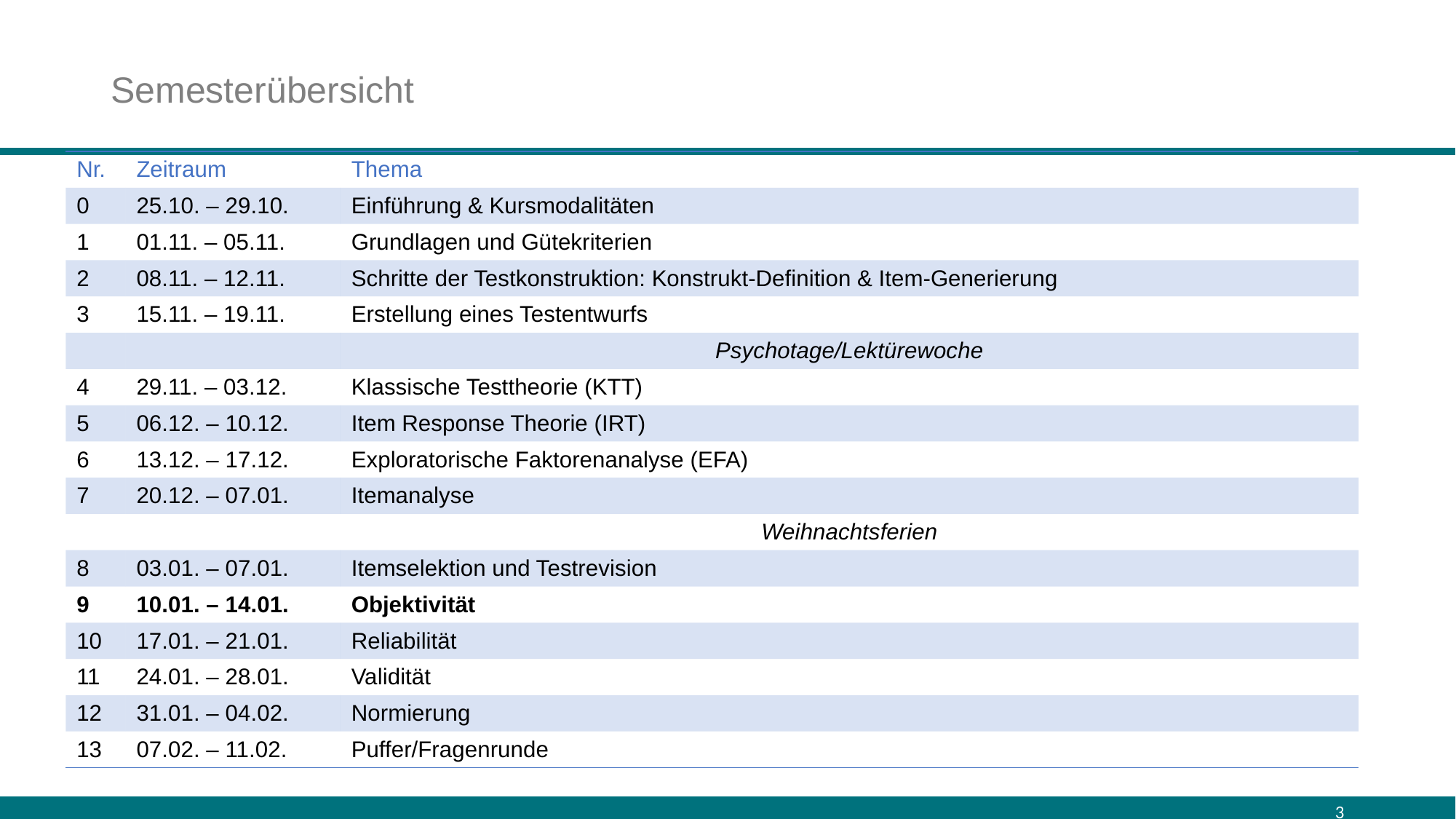

# Semesterübersicht
| Nr. | Zeitraum | Thema |
| --- | --- | --- |
| 0 | 25.10. – 29.10. | Einführung & Kursmodalitäten |
| 1 | 01.11. – 05.11. | Grundlagen und Gütekriterien |
| 2 | 08.11. – 12.11. | Schritte der Testkonstruktion: Konstrukt-Definition & Item-Generierung |
| 3 | 15.11. – 19.11. | Erstellung eines Testentwurfs |
|  |  | Psychotage/Lektürewoche |
| 4 | 29.11. – 03.12. | Klassische Testtheorie (KTT) |
| 5 | 06.12. – 10.12. | Item Response Theorie (IRT) |
| 6 | 13.12. – 17.12. | Exploratorische Faktorenanalyse (EFA) |
| 7 | 20.12. – 07.01. | Itemanalyse |
|  |  | Weihnachtsferien |
| 8 | 03.01. – 07.01. | Itemselektion und Testrevision |
| 9 | 10.01. – 14.01. | Objektivität |
| 10 | 17.01. – 21.01. | Reliabilität |
| 11 | 24.01. – 28.01. | Validität |
| 12 | 31.01. – 04.02. | Normierung |
| 13 | 07.02. – 11.02. | Puffer/Fragenrunde |
3